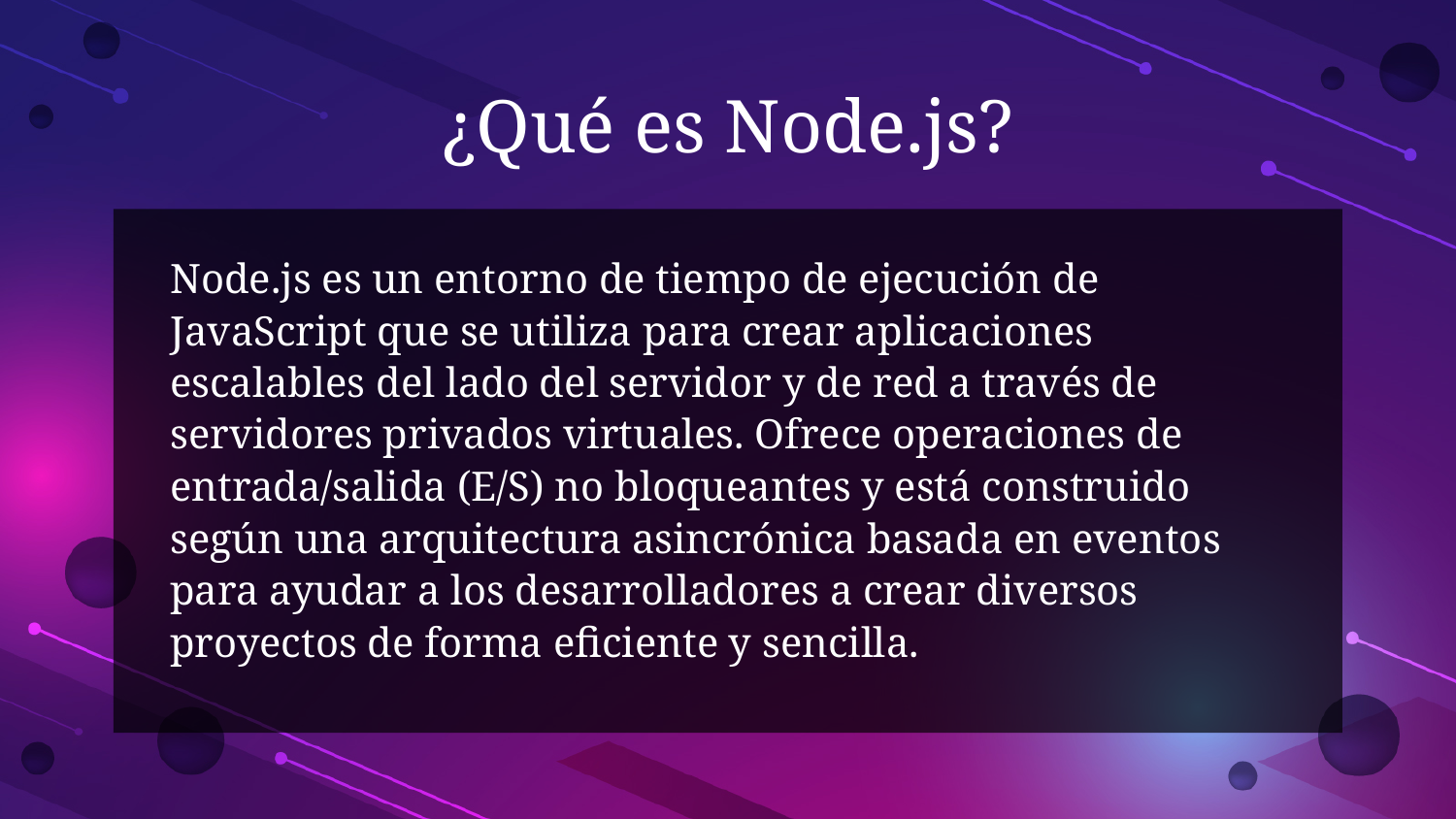

# ¿Qué es Node.js?
Node.js es un entorno de tiempo de ejecución de JavaScript que se utiliza para crear aplicaciones escalables del lado del servidor y de red a través de servidores privados virtuales. Ofrece operaciones de entrada/salida (E/S) no bloqueantes y está construido según una arquitectura asincrónica basada en eventos para ayudar a los desarrolladores a crear diversos proyectos de forma eficiente y sencilla.